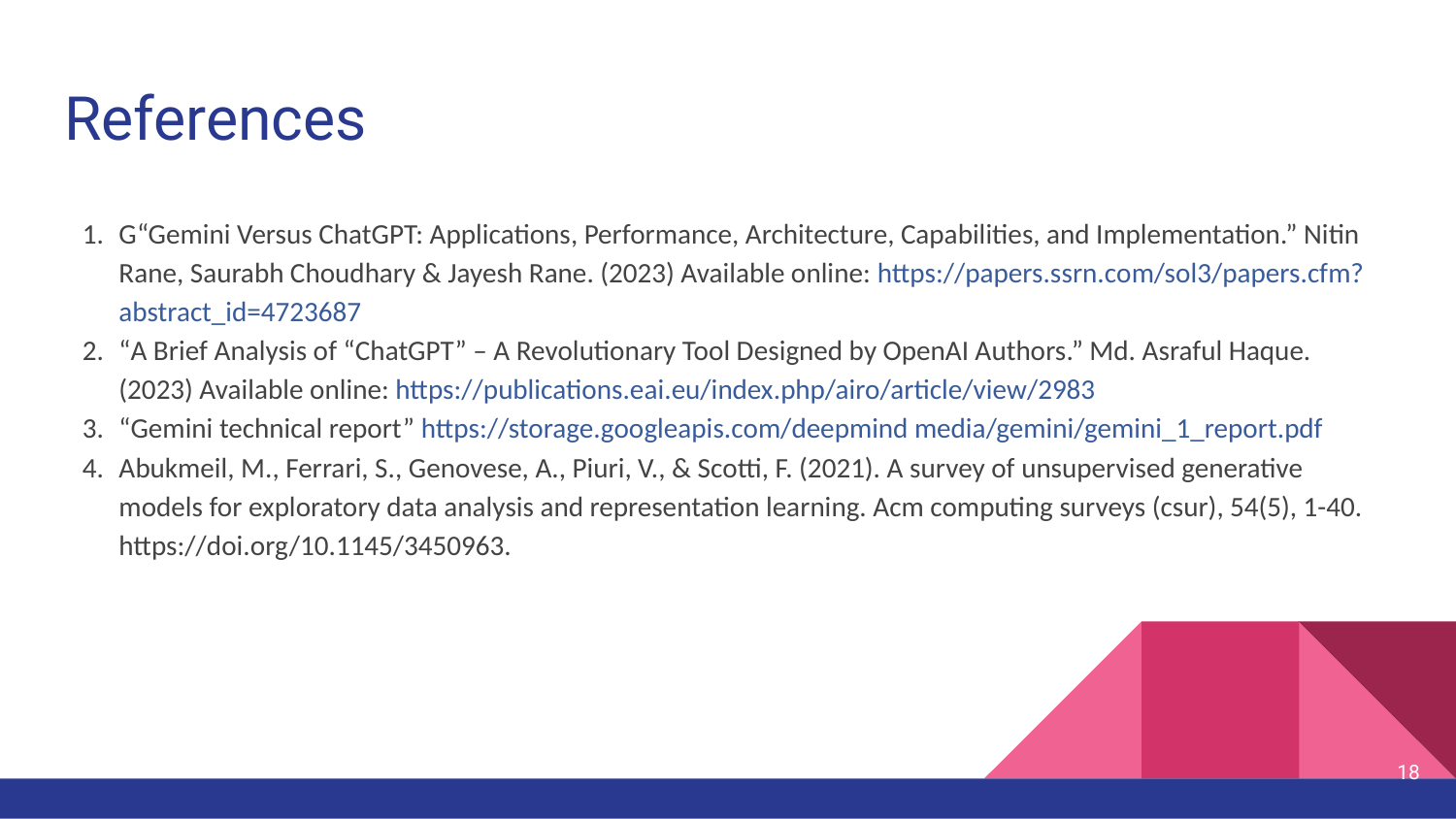

# References
G“Gemini Versus ChatGPT: Applications, Performance, Architecture, Capabilities, and Implementation.” Nitin Rane, Saurabh Choudhary & Jayesh Rane. (2023) Available online: https://papers.ssrn.com/sol3/papers.cfm?abstract_id=4723687
“A Brief Analysis of “ChatGPT” – A Revolutionary Tool Designed by OpenAI Authors.” Md. Asraful Haque. (2023) Available online: https://publications.eai.eu/index.php/airo/article/view/2983
“Gemini technical report” https://storage.googleapis.com/deepmind media/gemini/gemini_1_report.pdf
Abukmeil, M., Ferrari, S., Genovese, A., Piuri, V., & Scotti, F. (2021). A survey of unsupervised generative models for exploratory data analysis and representation learning. Acm computing surveys (csur), 54(5), 1-40. https://doi.org/10.1145/3450963.

18